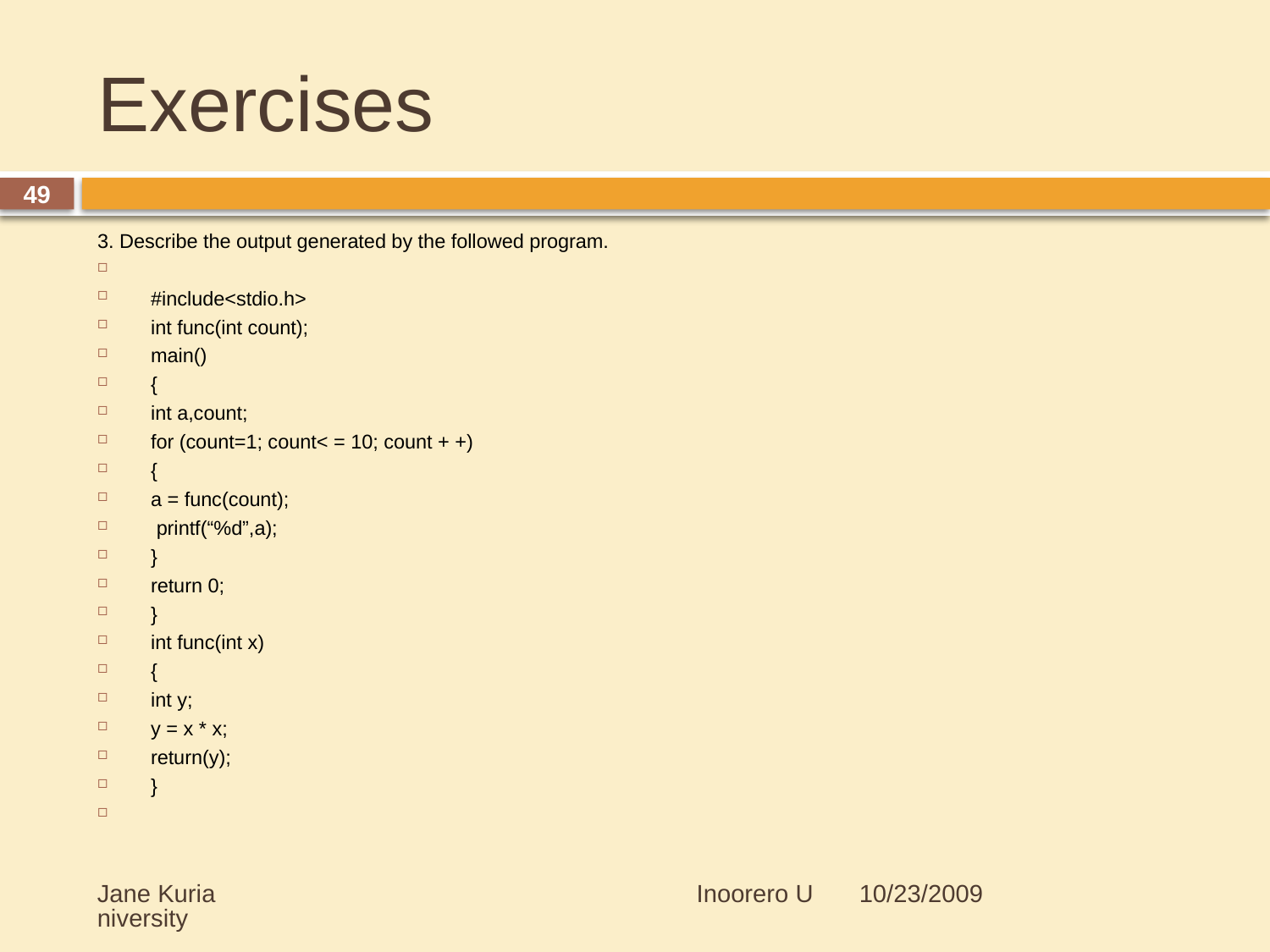

# Exercises
49
3. Describe the output generated by the followed program.

	#include<stdio.h>
	int func(int count);
	main()
	{
		int a,count;
		for (count=1; count< = 10; count + +)
		{
			a = func(count);
			 printf(“%d”,a);
		}
		return 0;
	}
	int func(int x)
	{
		int y;
		y = x * x;
		return(y);
	}

Jane Kuria                                                                     Inoorero University
10/23/2009